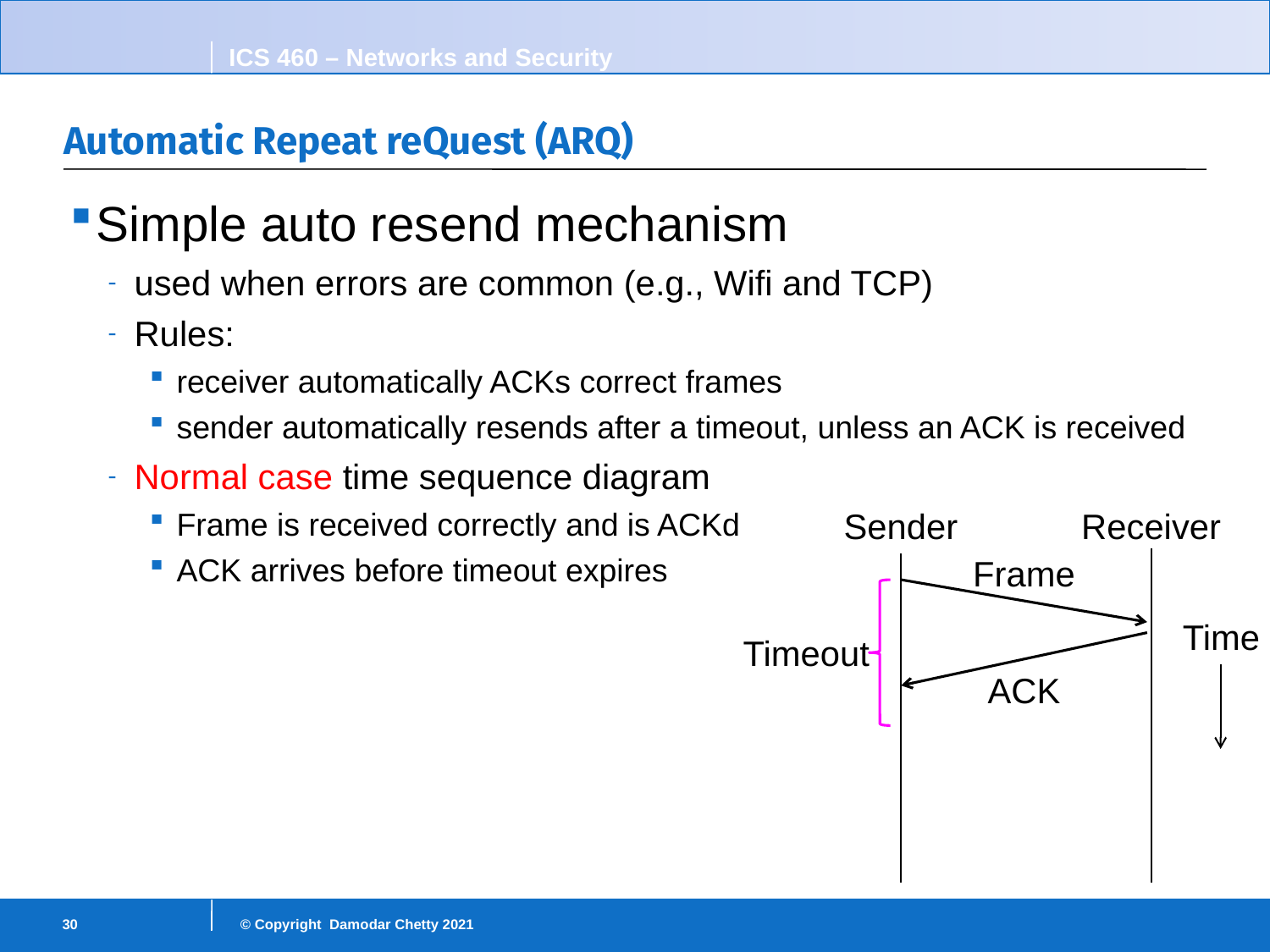

# Automatic Repeat reQuest (ARQ)
Simple auto resend mechanism
used when errors are common (e.g., Wifi and TCP)
Rules:
receiver automatically ACKs correct frames
sender automatically resends after a timeout, unless an ACK is received
Normal case time sequence diagram
Frame is received correctly and is ACKd
ACK arrives before timeout expires

Sender
Receiver
Frame

Time
Timeout
ACK
30